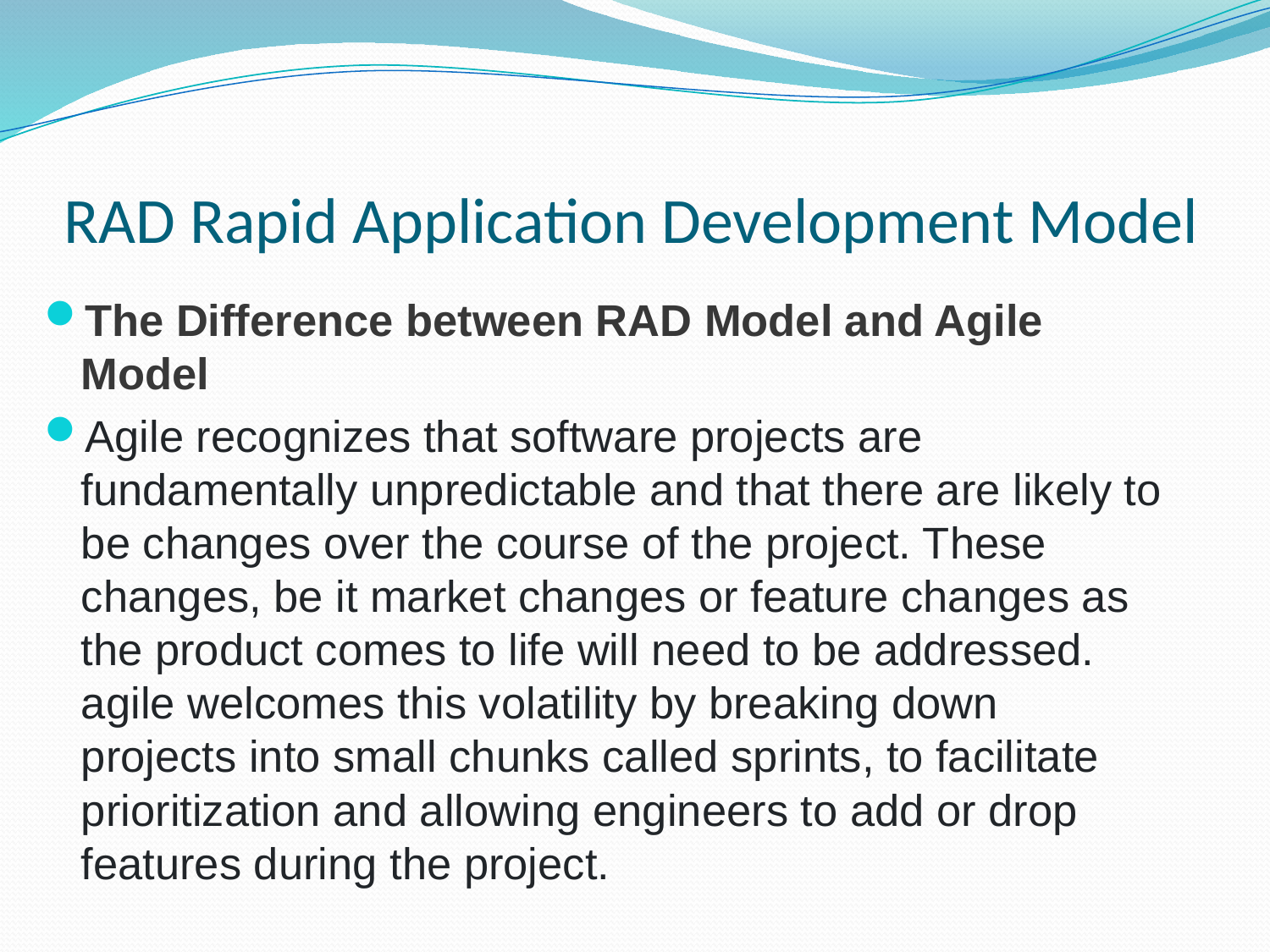

# RAD Rapid Application Development Model
The Difference between RAD Model and Agile Model
Agile recognizes that software projects are fundamentally unpredictable and that there are likely to be changes over the course of the project. These changes, be it market changes or feature changes as the product comes to life will need to be addressed. agile welcomes this volatility by breaking down projects into small chunks called sprints, to facilitate prioritization and allowing engineers to add or drop features during the project.